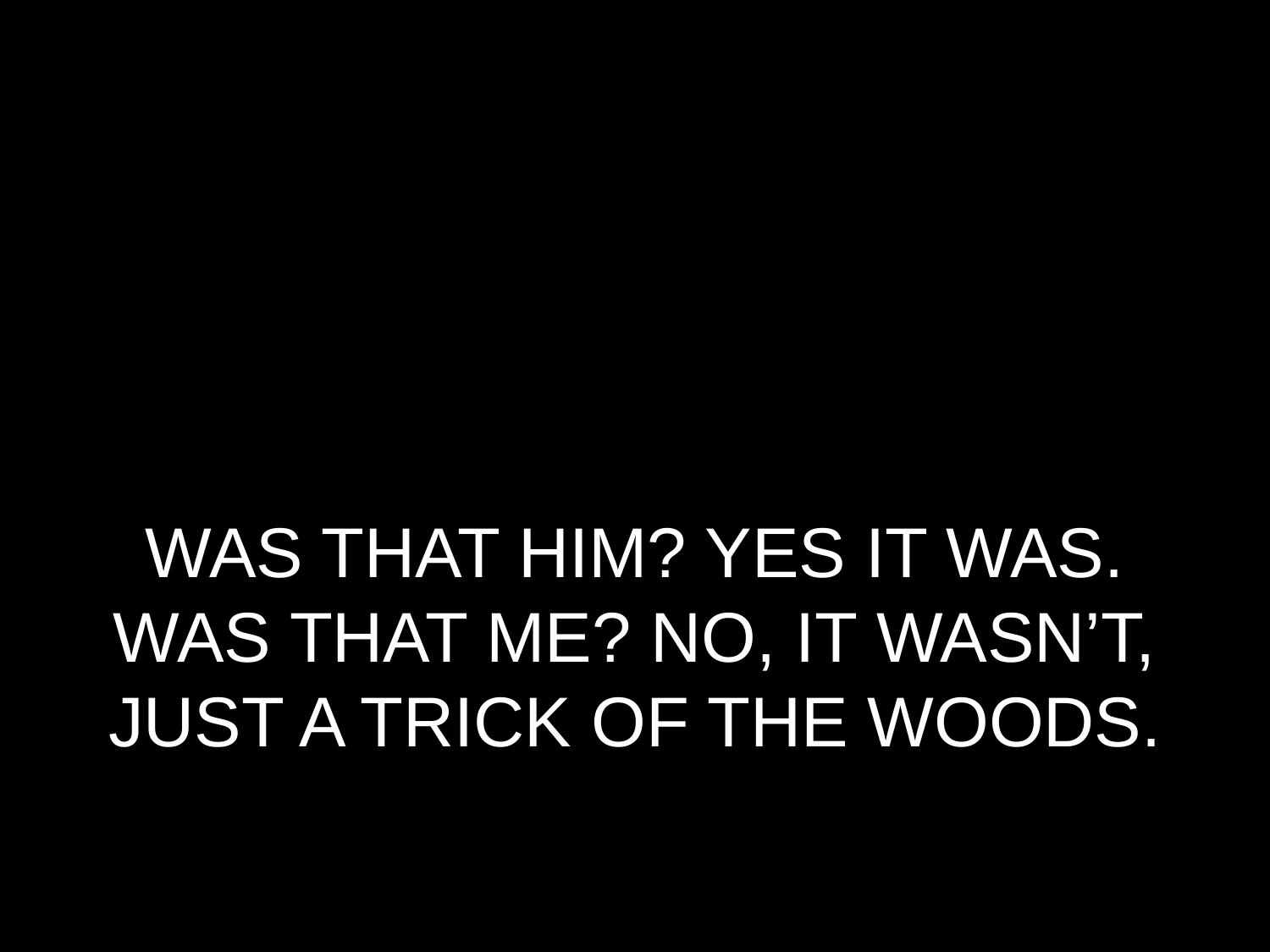

# WAS THAT HIM? YES IT WAS. WAS THAT ME? NO, IT WASN’T, JUST A TRICK OF THE WOODS.